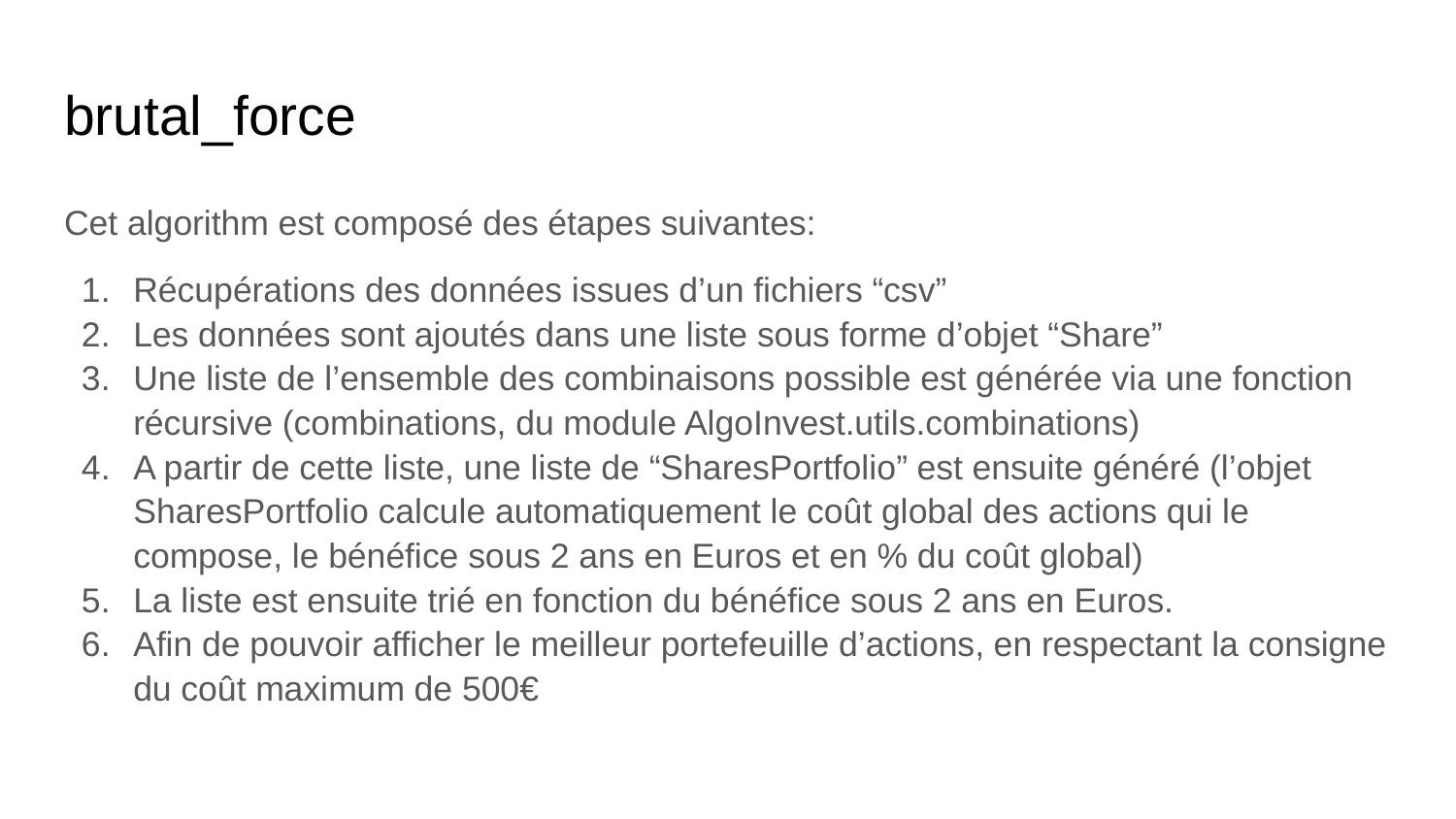

# brutal_force
Cet algorithm est composé des étapes suivantes:
Récupérations des données issues d’un fichiers “csv”
Les données sont ajoutés dans une liste sous forme d’objet “Share”
Une liste de l’ensemble des combinaisons possible est générée via une fonction récursive (combinations, du module AlgoInvest.utils.combinations)
A partir de cette liste, une liste de “SharesPortfolio” est ensuite généré (l’objet SharesPortfolio calcule automatiquement le coût global des actions qui le compose, le bénéfice sous 2 ans en Euros et en % du coût global)
La liste est ensuite trié en fonction du bénéfice sous 2 ans en Euros.
Afin de pouvoir afficher le meilleur portefeuille d’actions, en respectant la consigne du coût maximum de 500€